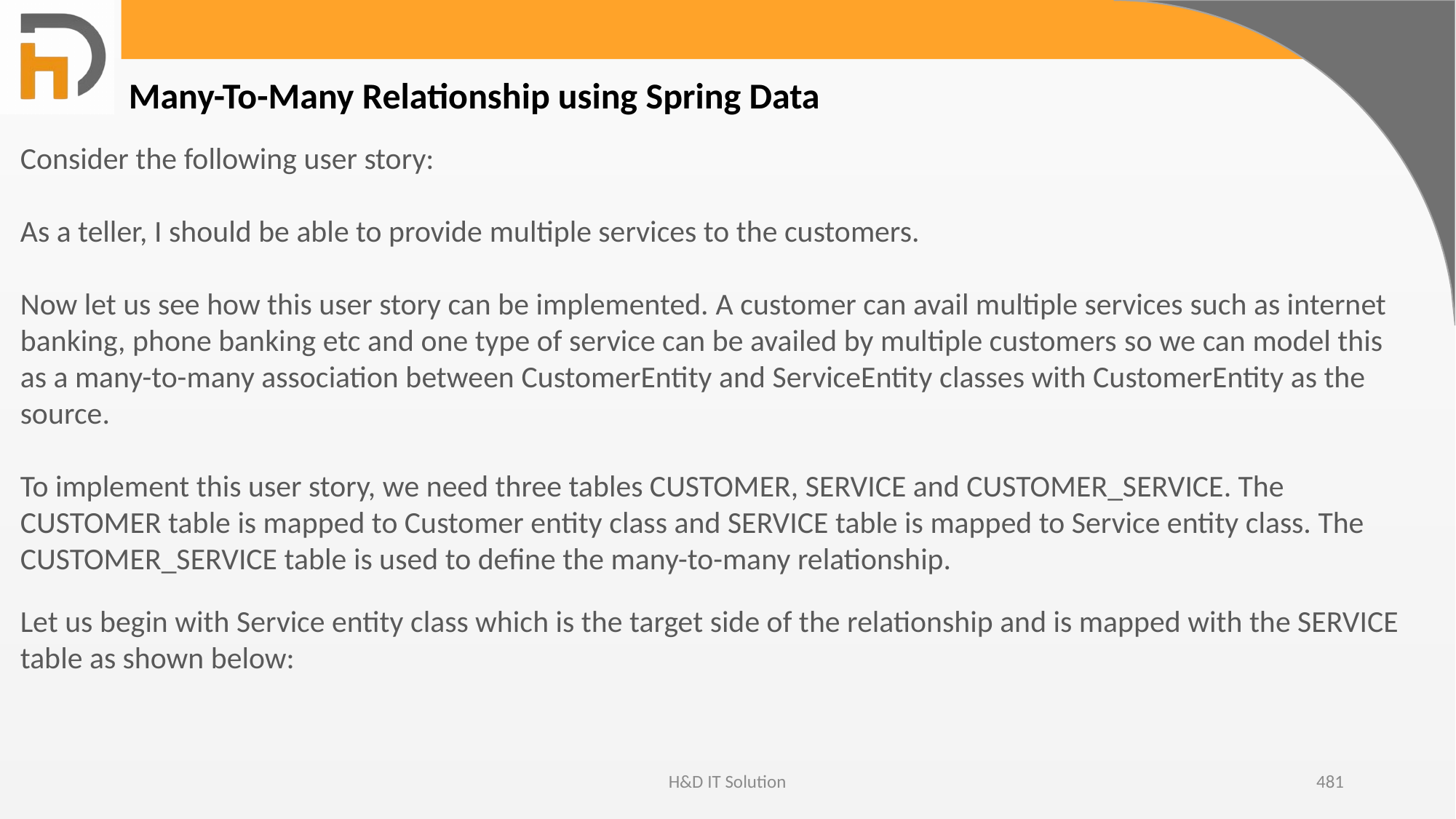

Many-To-Many Relationship using Spring Data
Consider the following user story:

As a teller, I should be able to provide multiple services to the customers.

Now let us see how this user story can be implemented. A customer can avail multiple services such as internet banking, phone banking etc and one type of service can be availed by multiple customers so we can model this as a many-to-many association between CustomerEntity and ServiceEntity classes with CustomerEntity as the source.

To implement this user story, we need three tables CUSTOMER, SERVICE and CUSTOMER_SERVICE. The CUSTOMER table is mapped to Customer entity class and SERVICE table is mapped to Service entity class. The CUSTOMER_SERVICE table is used to define the many-to-many relationship.
Let us begin with Service entity class which is the target side of the relationship and is mapped with the SERVICE table as shown below:
H&D IT Solution
481